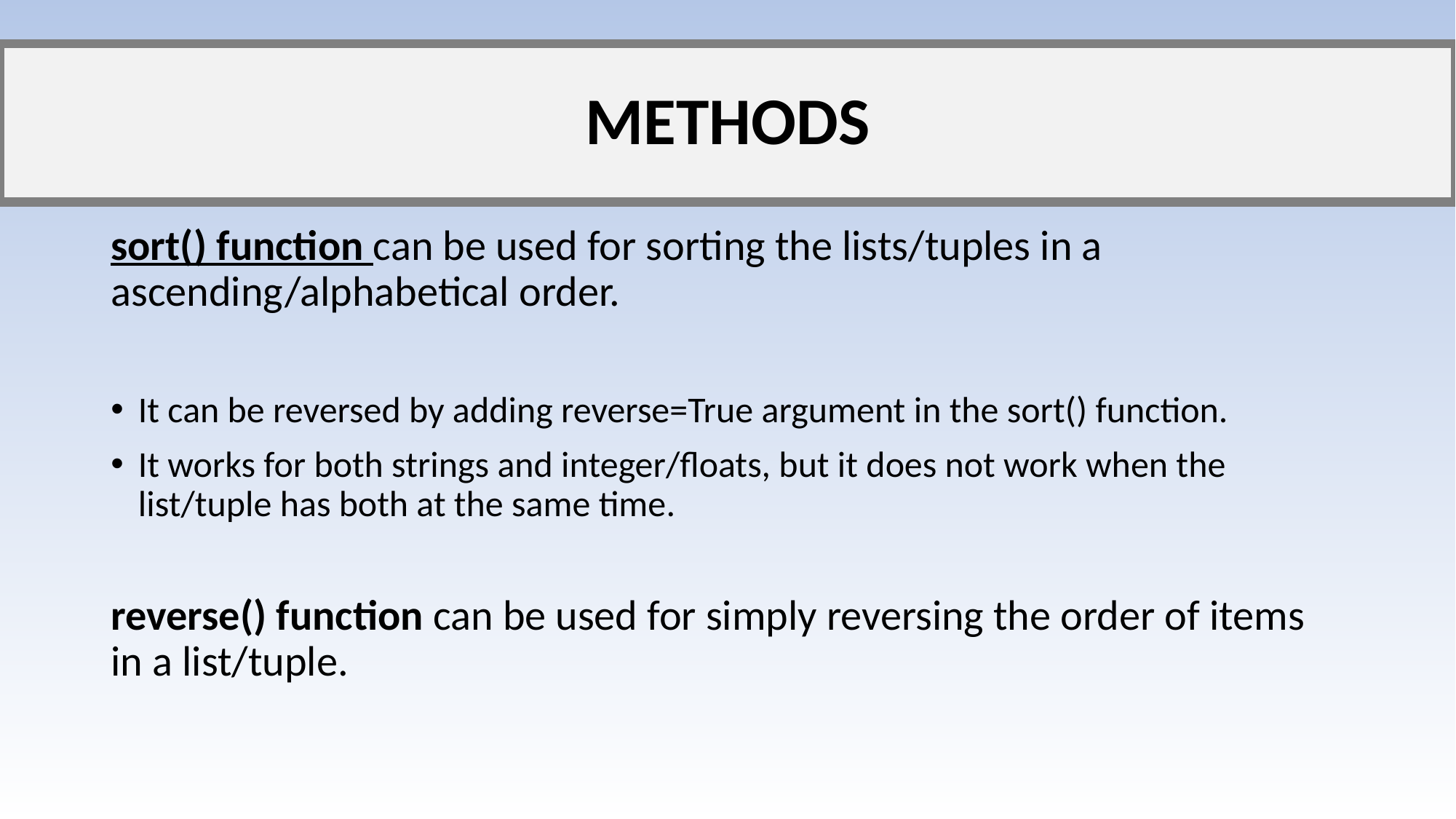

# METHODS
sort() function can be used for sorting the lists/tuples in a ascending/alphabetical order.

It can be reversed by adding reverse=True argument in the sort() function.
It works for both strings and integer/floats, but it does not work when the list/tuple has both at the same time.

reverse() function can be used for simply reversing the order of items in a list/tuple.